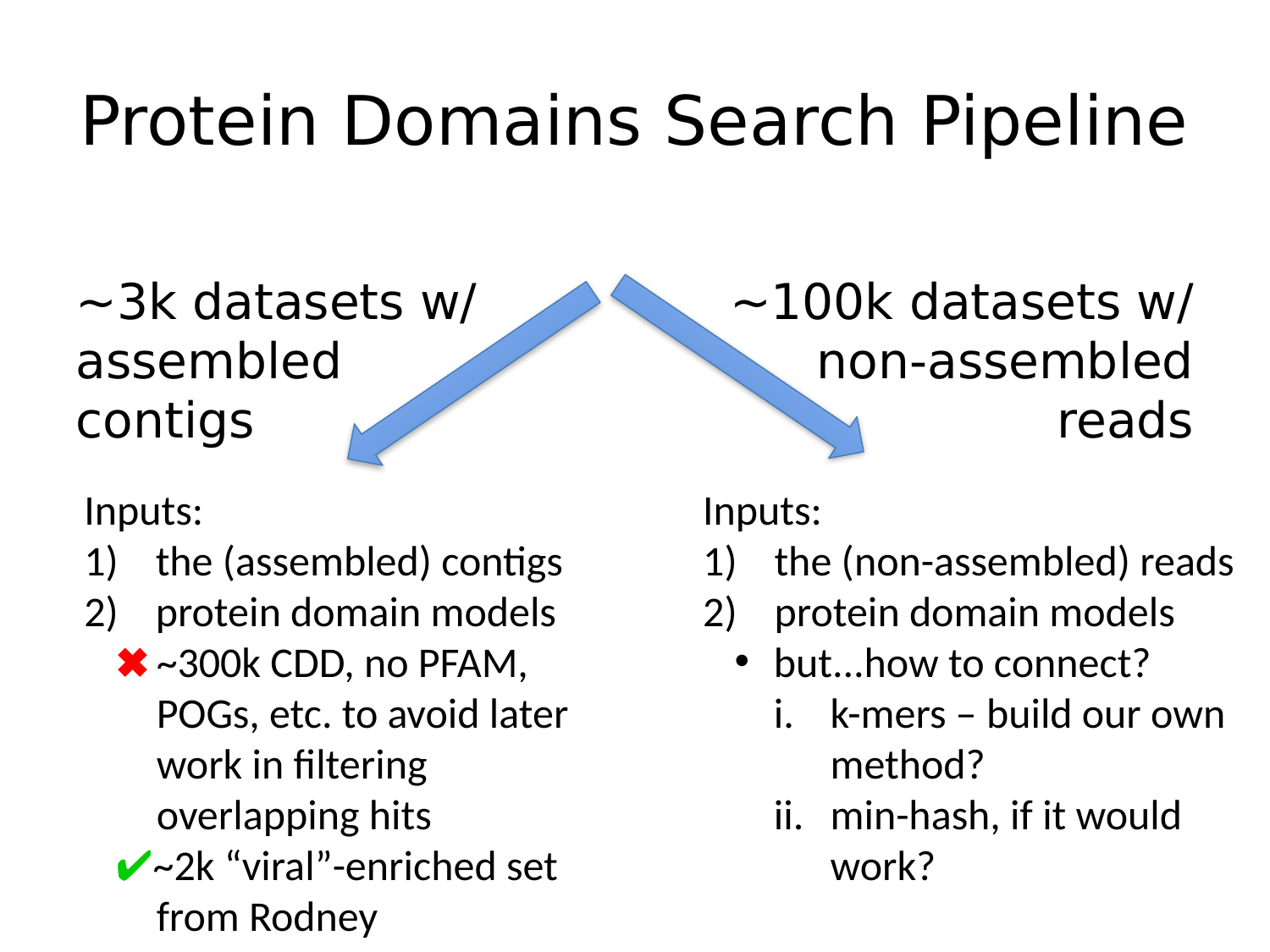

# Protein Domains Search Pipeline
~3k datasets w/ assembled contigs
~100k datasets w/ non-assembled reads

Inputs:
the (assembled) contigs
protein domain models
✖	~300k CDD, no PFAM, POGs, etc. to avoid later work in filtering overlapping hits
✔~2k “viral”-enriched set from Rodney
Inputs:
the (non-assembled) reads
protein domain models
but...how to connect?
k-mers – build our own method?
min-hash, if it would work?